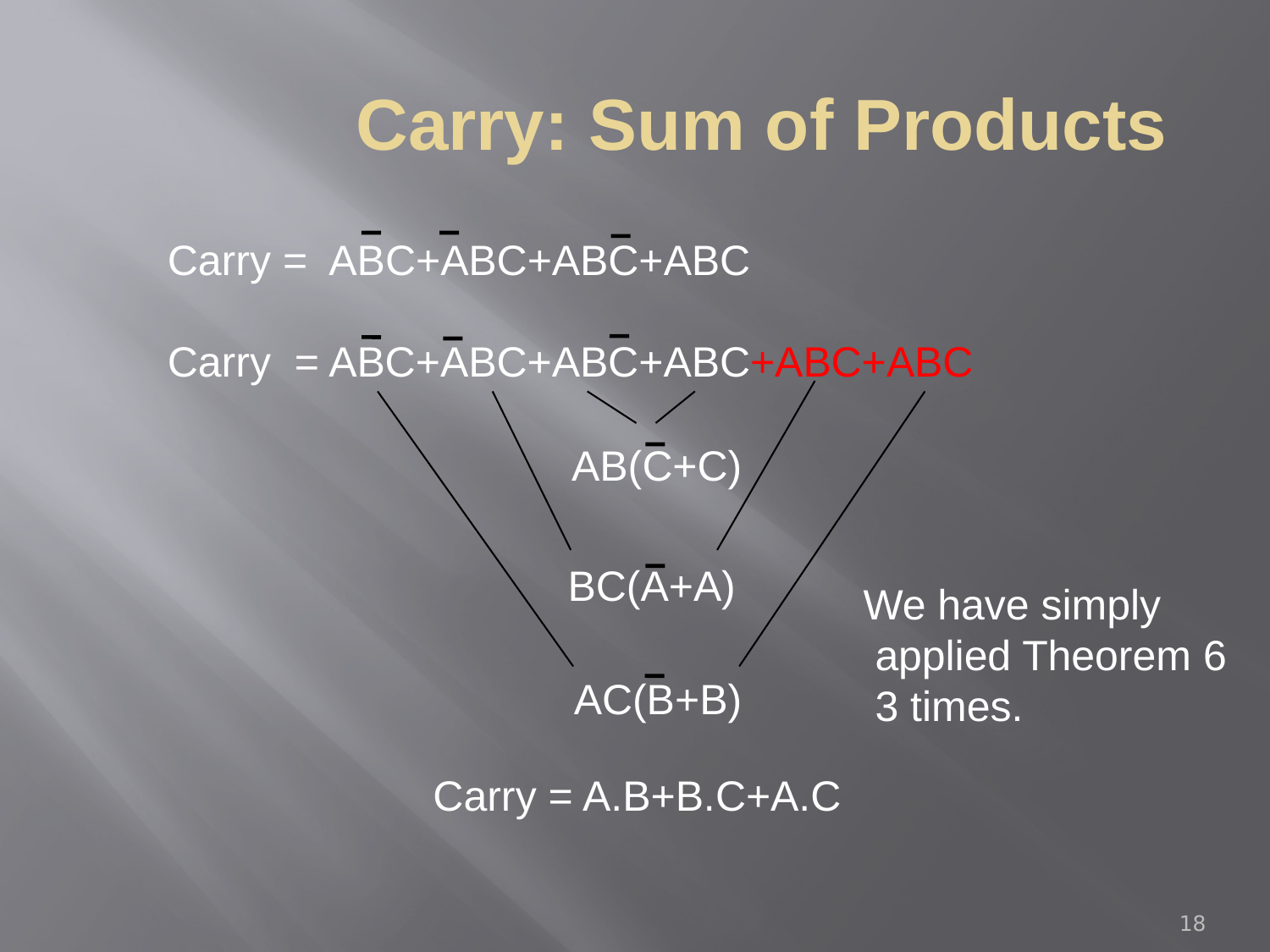

Carry: Sum of Products
Carry =  ABC+ABC+ABC+ABC

Carry	= ABC+ABC+ABC+ABC+ABC+ABC

AB(C+C)

BC(A+A)

We have simply
 applied Theorem 6
 3 times.

AC(B+B)

Carry = A.B+B.C+A.C
18